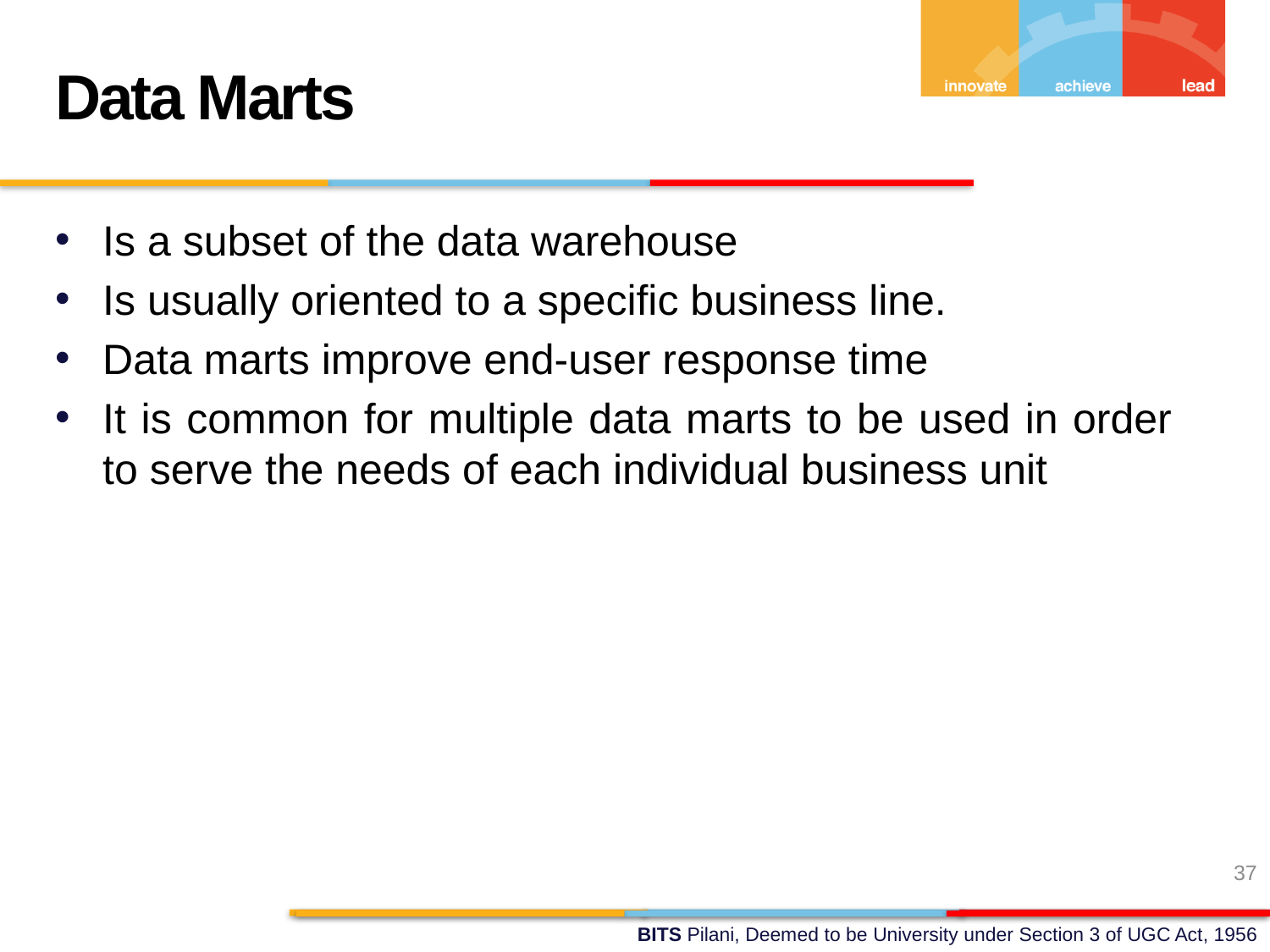

Data Marts
Is a subset of the data warehouse
Is usually oriented to a specific business line.
Data marts improve end-user response time
It is common for multiple data marts to be used in order to serve the needs of each individual business unit
37